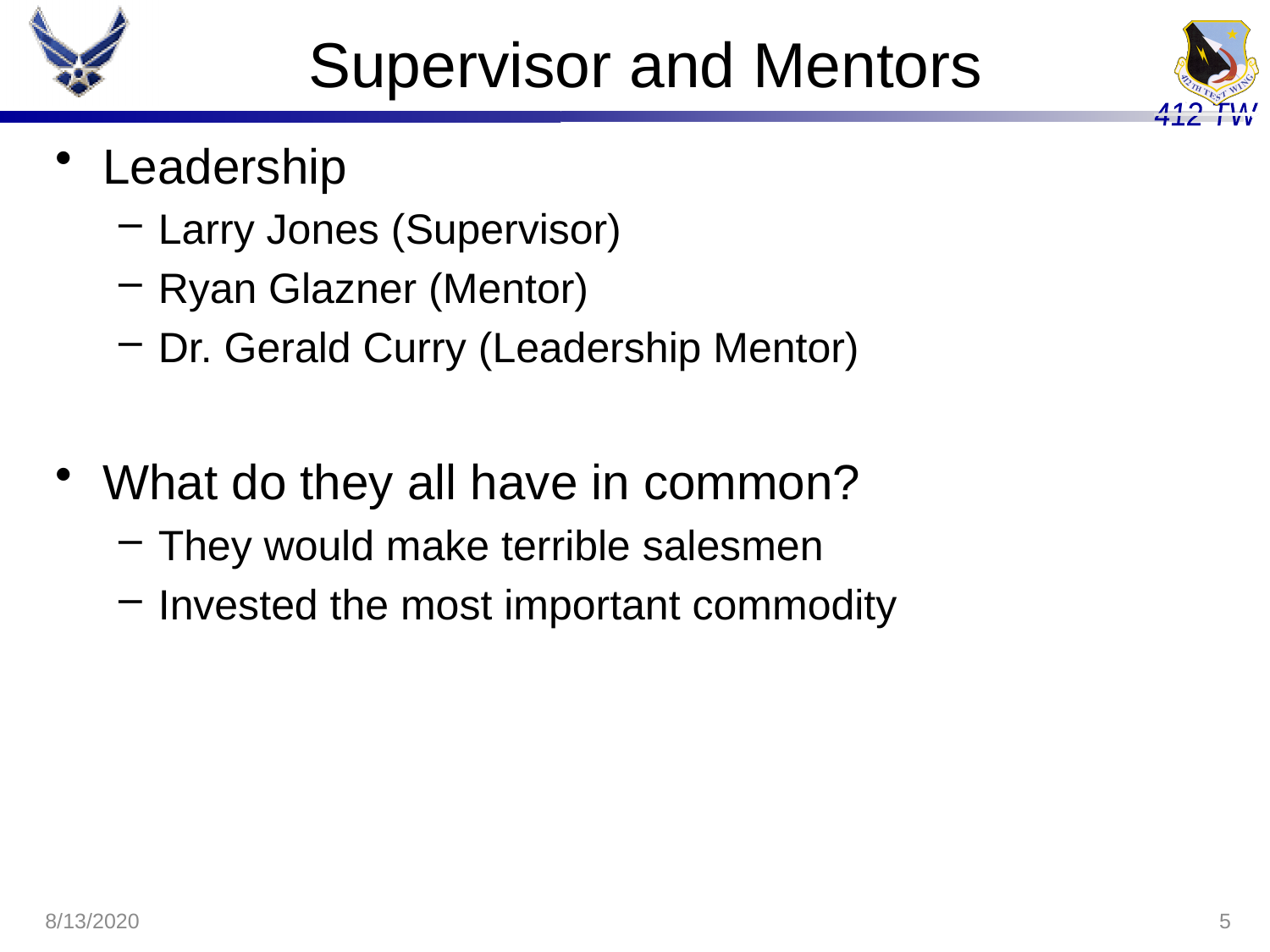

# Supervisor and Mentors
Leadership
Larry Jones (Supervisor)
Ryan Glazner (Mentor)
Dr. Gerald Curry (Leadership Mentor)

What do they all have in common?
They would make terrible salesmen
Invested the most important commodity

8/13/2020
5